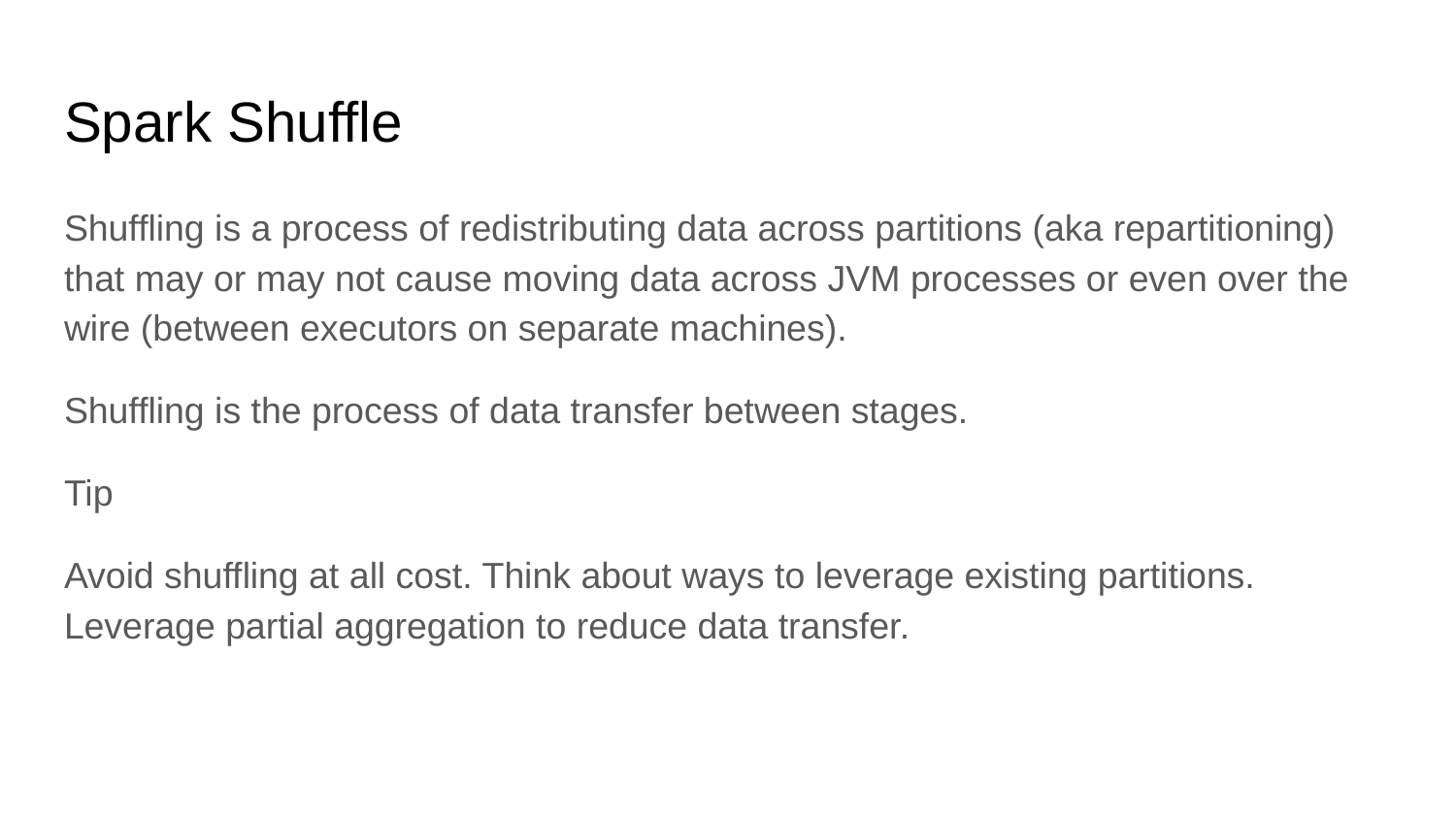

# Spark Shuffle
Shuffling is a process of redistributing data across partitions (aka repartitioning) that may or may not cause moving data across JVM processes or even over the wire (between executors on separate machines).
Shuffling is the process of data transfer between stages.
Tip
Avoid shuffling at all cost. Think about ways to leverage existing partitions. Leverage partial aggregation to reduce data transfer.